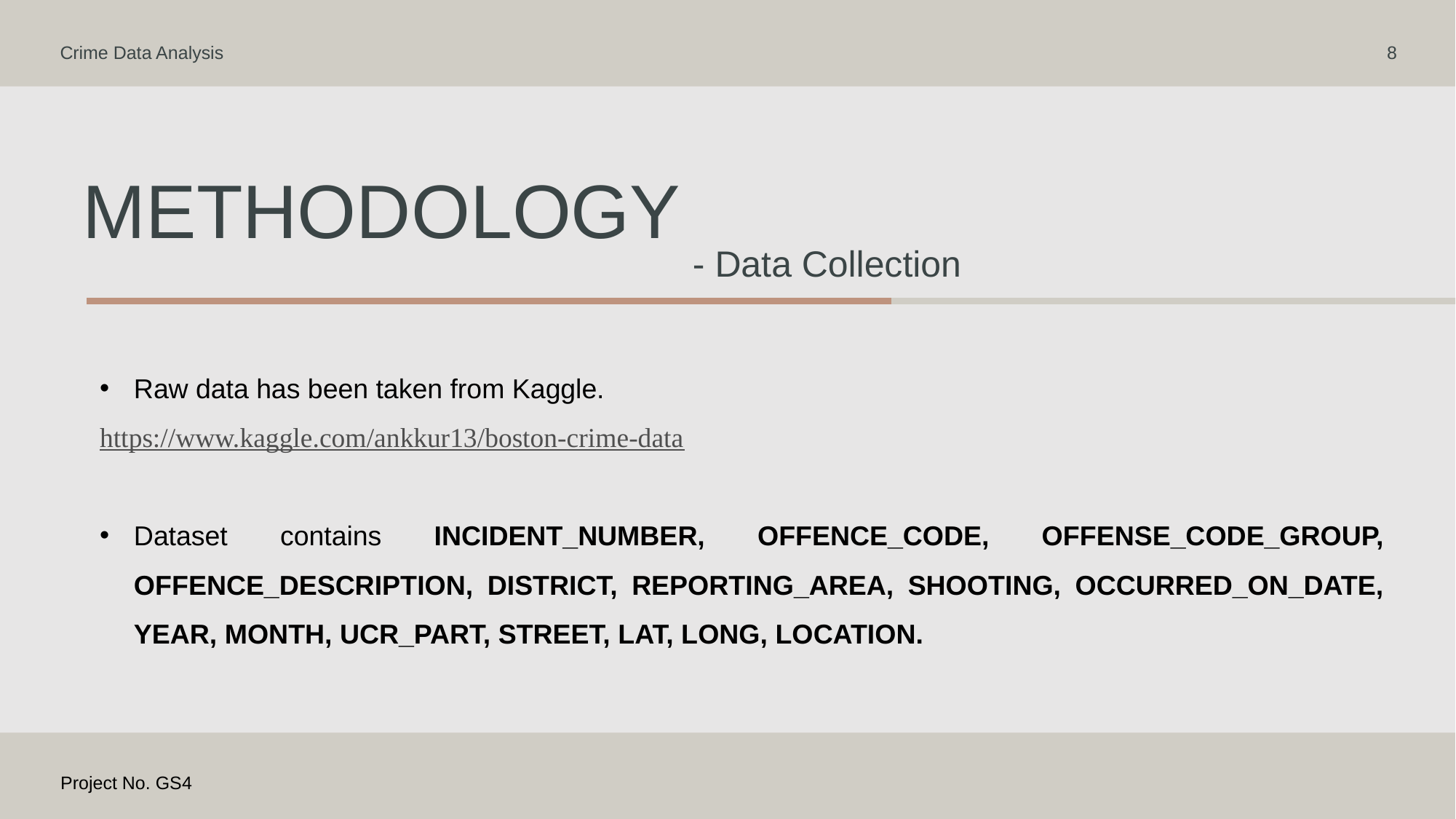

Crime Data Analysis
8
# Methodology
- Data Collection
Raw data has been taken from Kaggle.
https://www.kaggle.com/ankkur13/boston-crime-data

Dataset contains INCIDENT_NUMBER, OFFENCE_CODE, OFFENSE_CODE_GROUP, OFFENCE_DESCRIPTION, DISTRICT, REPORTING_AREA, SHOOTING, OCCURRED_ON_DATE, YEAR, MONTH, UCR_PART, STREET, LAT, LONG, LOCATION.
Project No. GS4